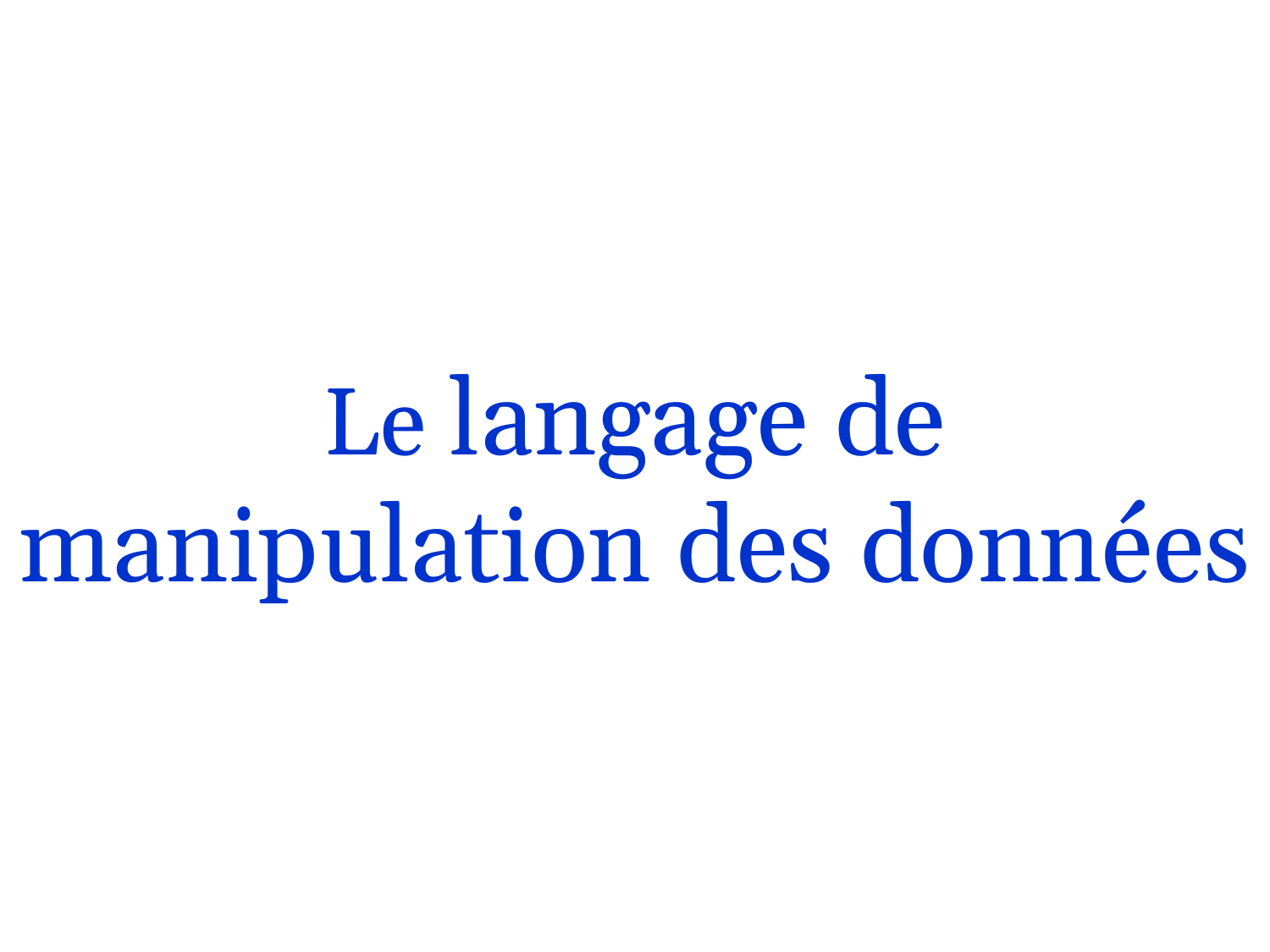

# Le langage de manipulation des données